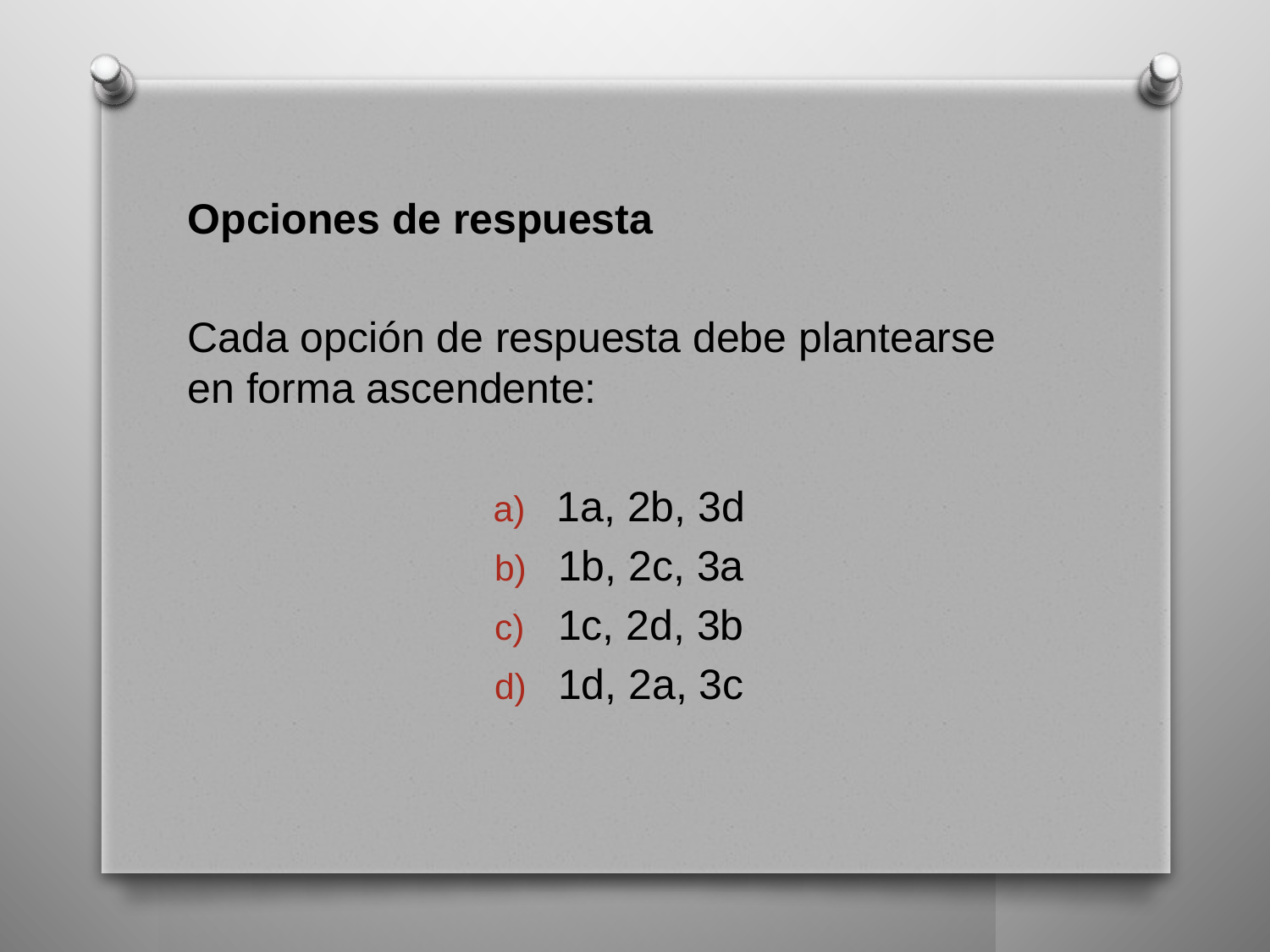

Opciones de respuesta

Cada opción de respuesta debe plantearse en forma ascendente:

1a, 2b, 3d
1b, 2c, 3a
1c, 2d, 3b
1d, 2a, 3c